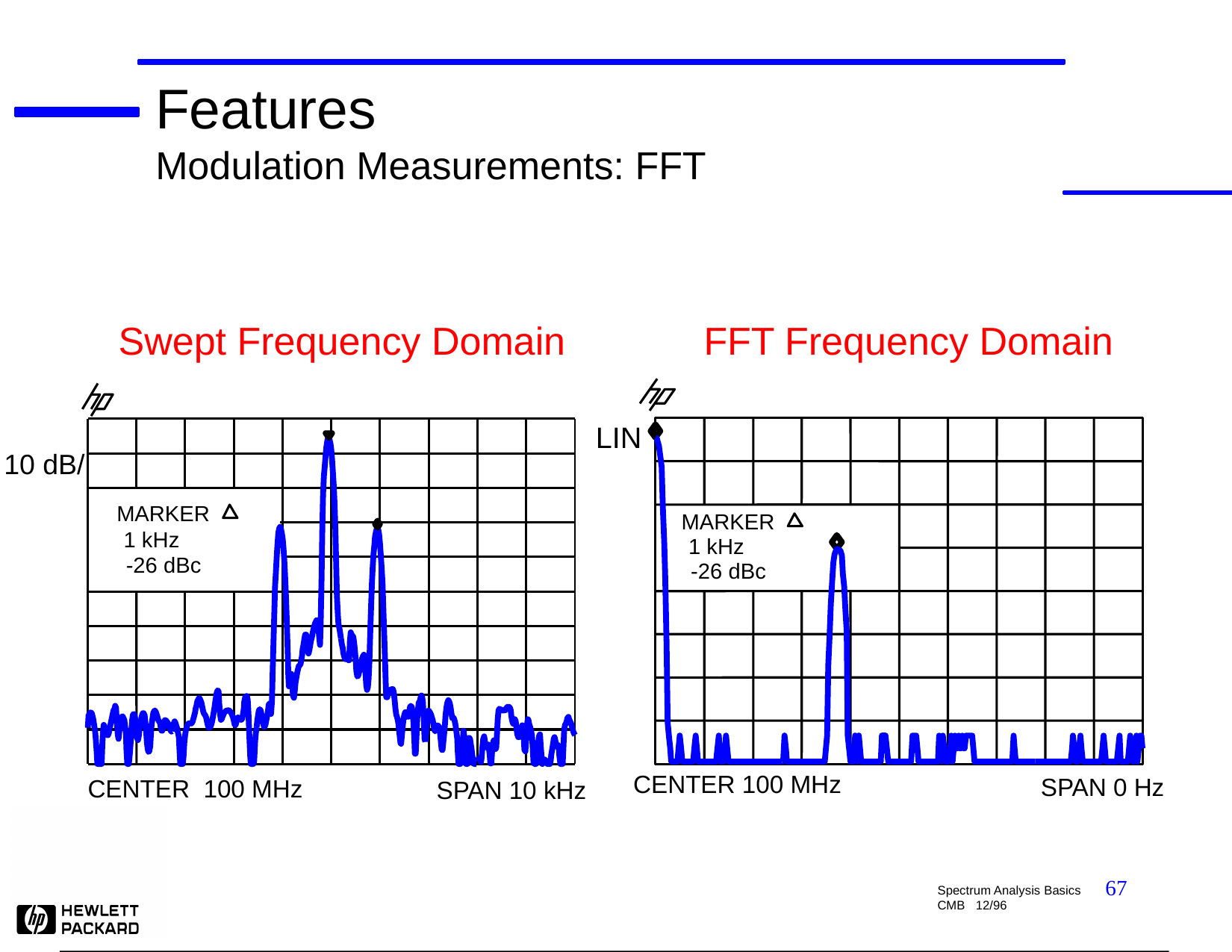

Features
Modulation Measurements: FFT
Swept Frequency Domain
FFT Frequency Domain

10 dB/

MARKER

1 kHz
-26 dBc

CENTER  100 MHz
SPAN 10 kHz

LIN

MARKER

1 kHz
-26 dBc

CENTER 100 MHz
SPAN 0 Hz
67